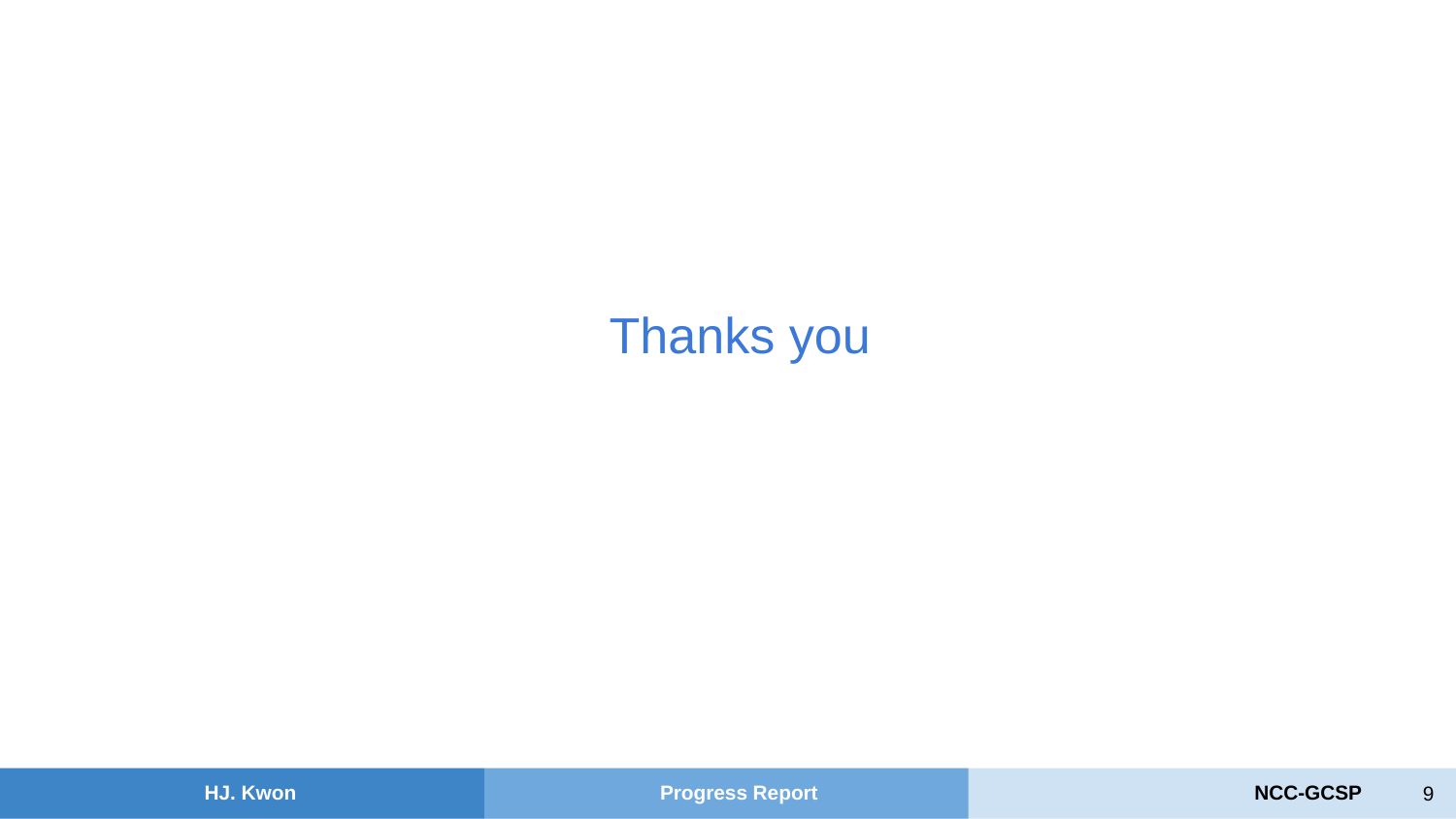

Thanks you
9
HJ. Kwon
Progress Report
NCC-GCSP